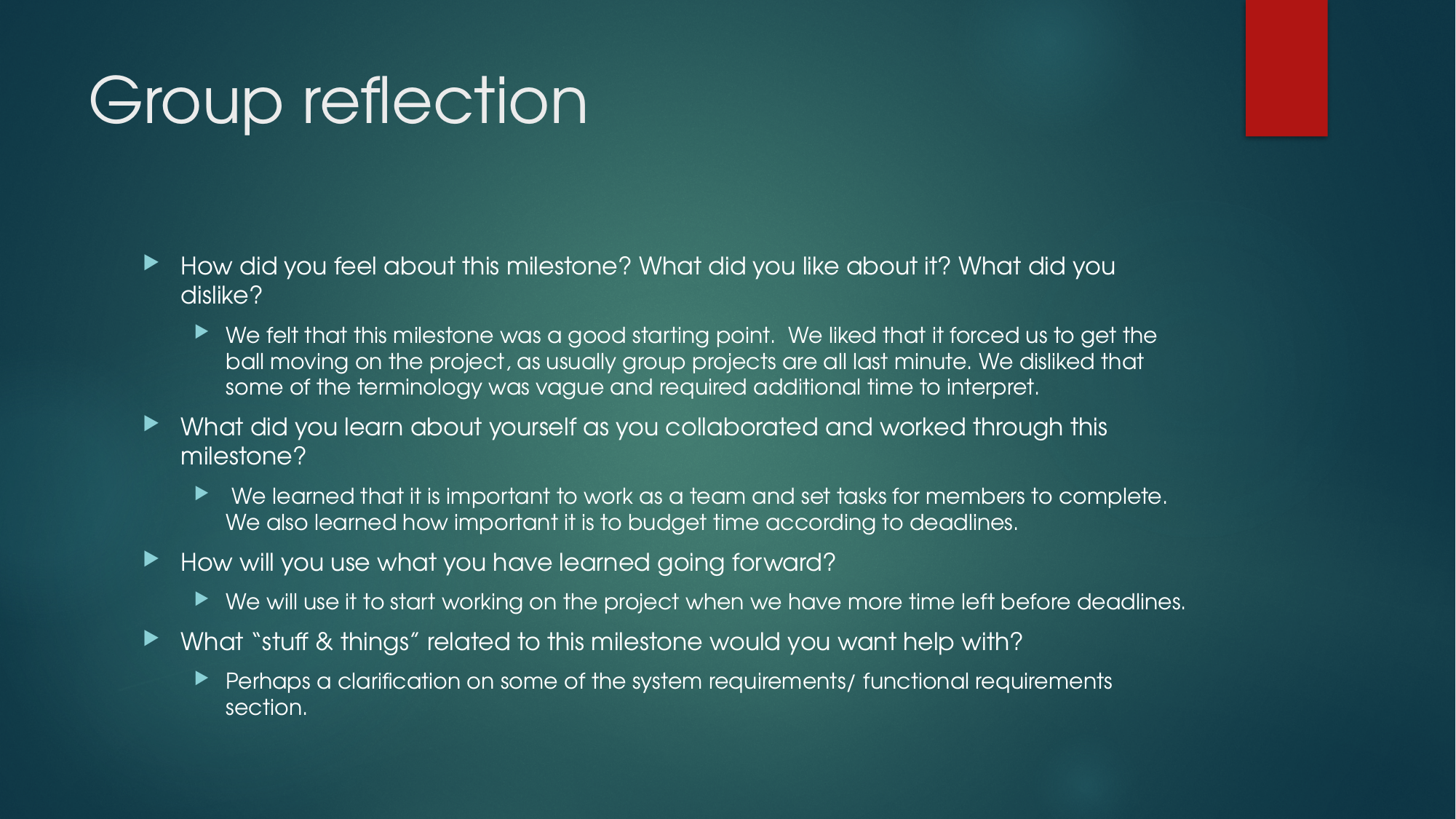

# Group reflection
How did you feel about this milestone? What did you like about it? What did you dislike?
We felt that this milestone was a good starting point.  We liked that it forced us to get the ball moving on the project, as usually group projects are all last minute. We disliked that some of the terminology was vague and required additional time to interpret.
What did you learn about yourself as you collaborated and worked through this milestone?
 We learned that it is important to work as a team and set tasks for members to complete.  We also learned how important it is to budget time according to deadlines.
How will you use what you have learned going forward?
We will use it to start working on the project when we have more time left before deadlines.
What “stuff & things” related to this milestone would you want help with?
Perhaps a clarification on some of the system requirements/ functional requirements section.